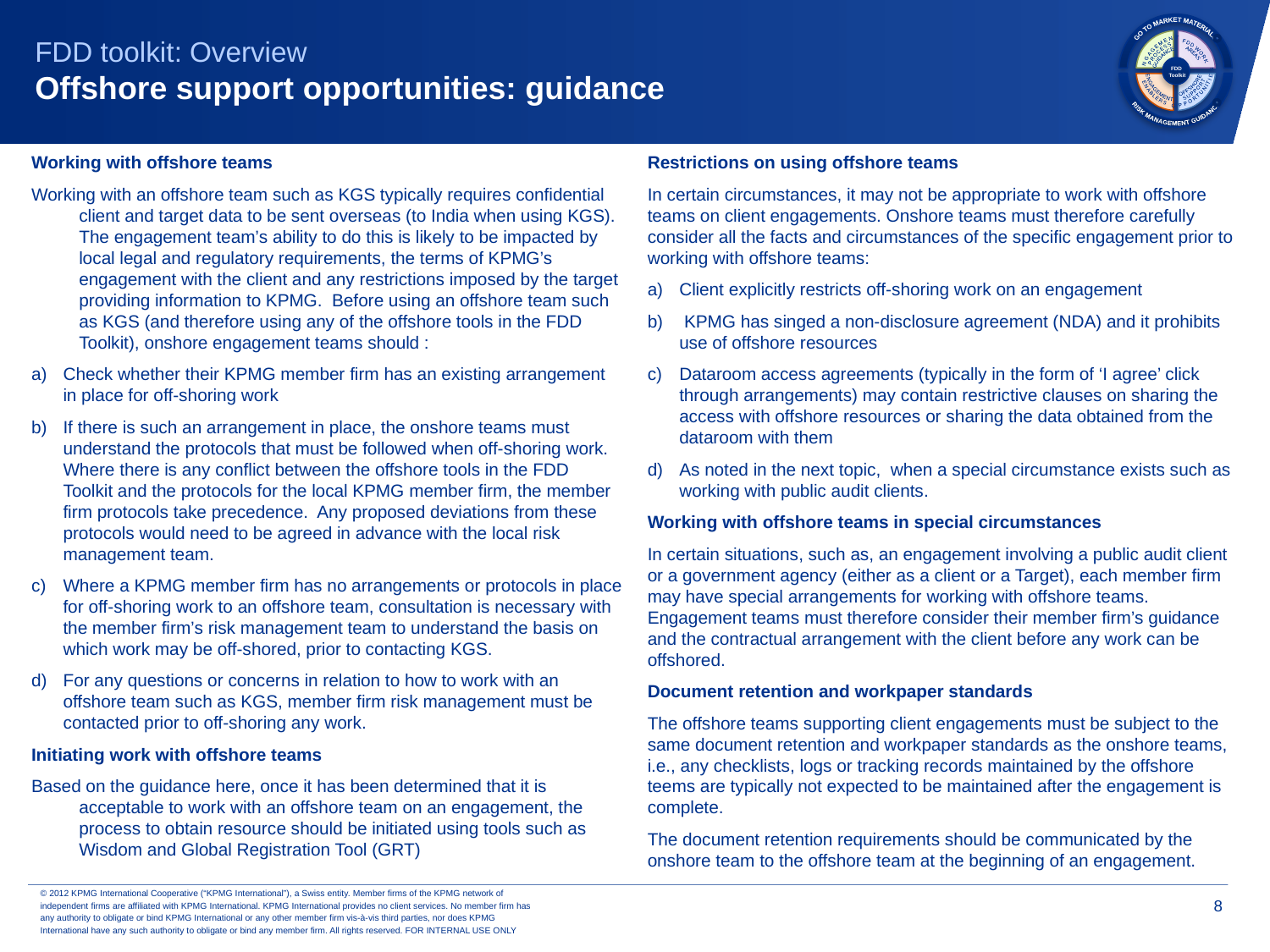

GO TO MARKET MATERIALS

RISK MANAGEMENT GUIDANCE

∗
FDD WORK
AREAS
ENGAGEMENT
PROCESS
GUIDANCE

FDD
Toolkit
OFFSHORE
SUPPORT
OPPORTUNITIES
ENGAGEMENT
ENABLERS

∗
# FDD toolkit: Overview offshore support opportunities: guidance
Working with offshore teams
Working with an offshore team such as KGS typically requires confidential client and target data to be sent overseas (to India when using KGS).  The engagement team’s ability to do this is likely to be impacted by local legal and regulatory requirements, the terms of KPMG’s engagement with the client and any restrictions imposed by the target providing information to KPMG.  Before using an offshore team such as KGS (and therefore using any of the offshore tools in the FDD Toolkit), onshore engagement teams should :
Check whether their KPMG member firm has an existing arrangement in place for off-shoring work
If there is such an arrangement in place, the onshore teams must understand the protocols that must be followed when off-shoring work.  Where there is any conflict between the offshore tools in the FDD Toolkit and the protocols for the local KPMG member firm, the member firm protocols take precedence.  Any proposed deviations from these protocols would need to be agreed in advance with the local risk management team.
Where a KPMG member firm has no arrangements or protocols in place for off-shoring work to an offshore team, consultation is necessary with the member firm’s risk management team to understand the basis on which work may be off-shored, prior to contacting KGS.
For any questions or concerns in relation to how to work with an offshore team such as KGS, member firm risk management must be contacted prior to off-shoring any work.
Initiating work with offshore teams
Based on the guidance here, once it has been determined that it is acceptable to work with an offshore team on an engagement, the process to obtain resource should be initiated using tools such as Wisdom and Global Registration Tool (GRT)
Restrictions on using offshore teams
In certain circumstances, it may not be appropriate to work with offshore teams on client engagements. Onshore teams must therefore carefully consider all the facts and circumstances of the specific engagement prior to working with offshore teams:
Client explicitly restricts off-shoring work on an engagement
 KPMG has singed a non-disclosure agreement (NDA) and it prohibits use of offshore resources
Dataroom access agreements (typically in the form of ‘I agree’ click through arrangements) may contain restrictive clauses on sharing the access with offshore resources or sharing the data obtained from the dataroom with them
As noted in the next topic,  when a special circumstance exists such as working with public audit clients.
Working with offshore teams in special circumstances
In certain situations, such as, an engagement involving a public audit client or a government agency (either as a client or a Target), each member firm may have special arrangements for working with offshore teams.  Engagement teams must therefore consider their member firm’s guidance and the contractual arrangement with the client before any work can be offshored.
Document retention and workpaper standards
The offshore teams supporting client engagements must be subject to the same document retention and workpaper standards as the onshore teams, i.e., any checklists, logs or tracking records maintained by the offshore teems are typically not expected to be maintained after the engagement is complete.
The document retention requirements should be communicated by the onshore team to the offshore team at the beginning of an engagement.